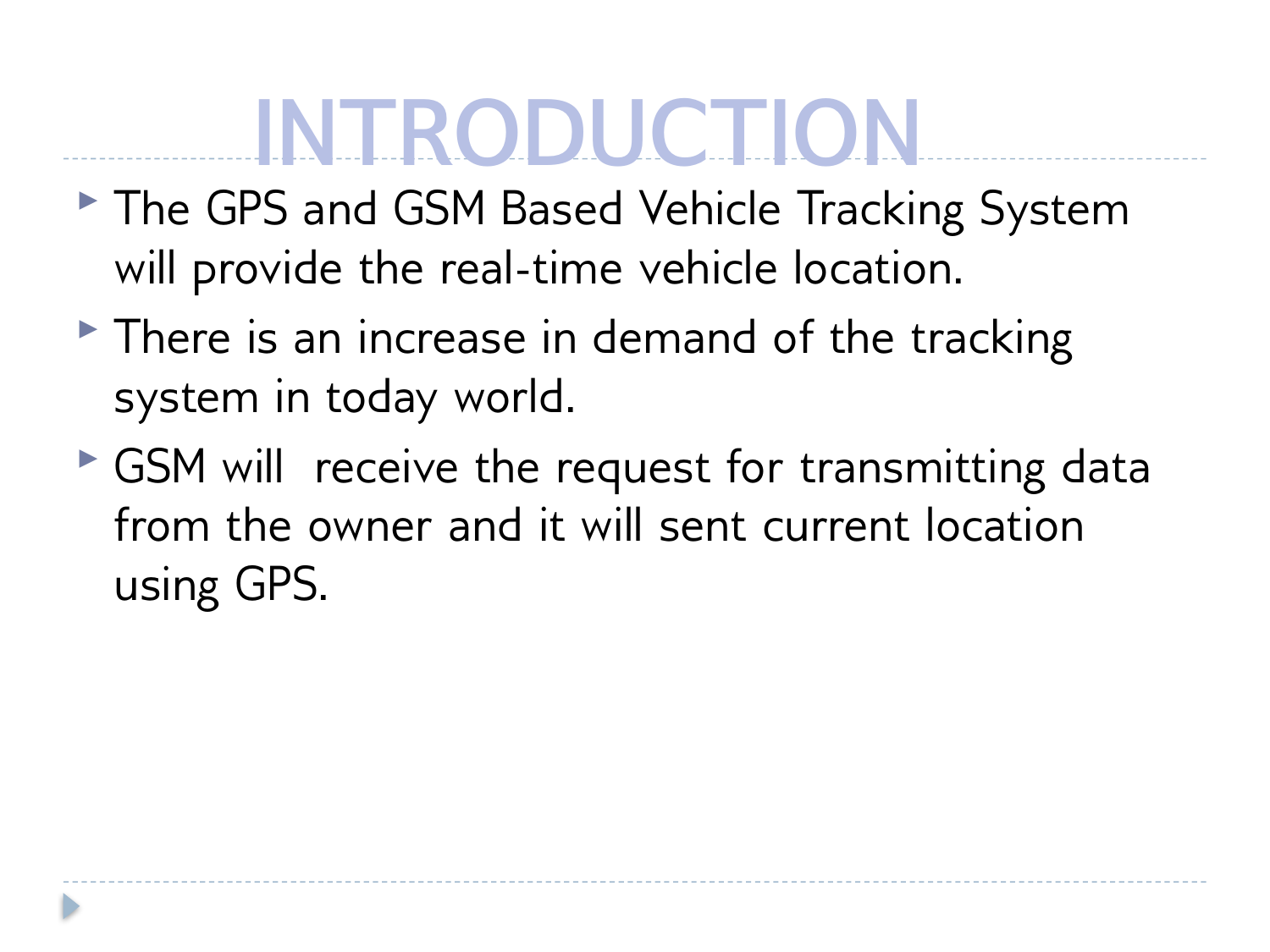

INTRODUCTION
The GPS and GSM Based Vehicle Tracking System will provide the real-time vehicle location.
There is an increase in demand of the tracking system in today world.
GSM will  receive the request for transmitting data from the owner and it will sent current location using GPS.